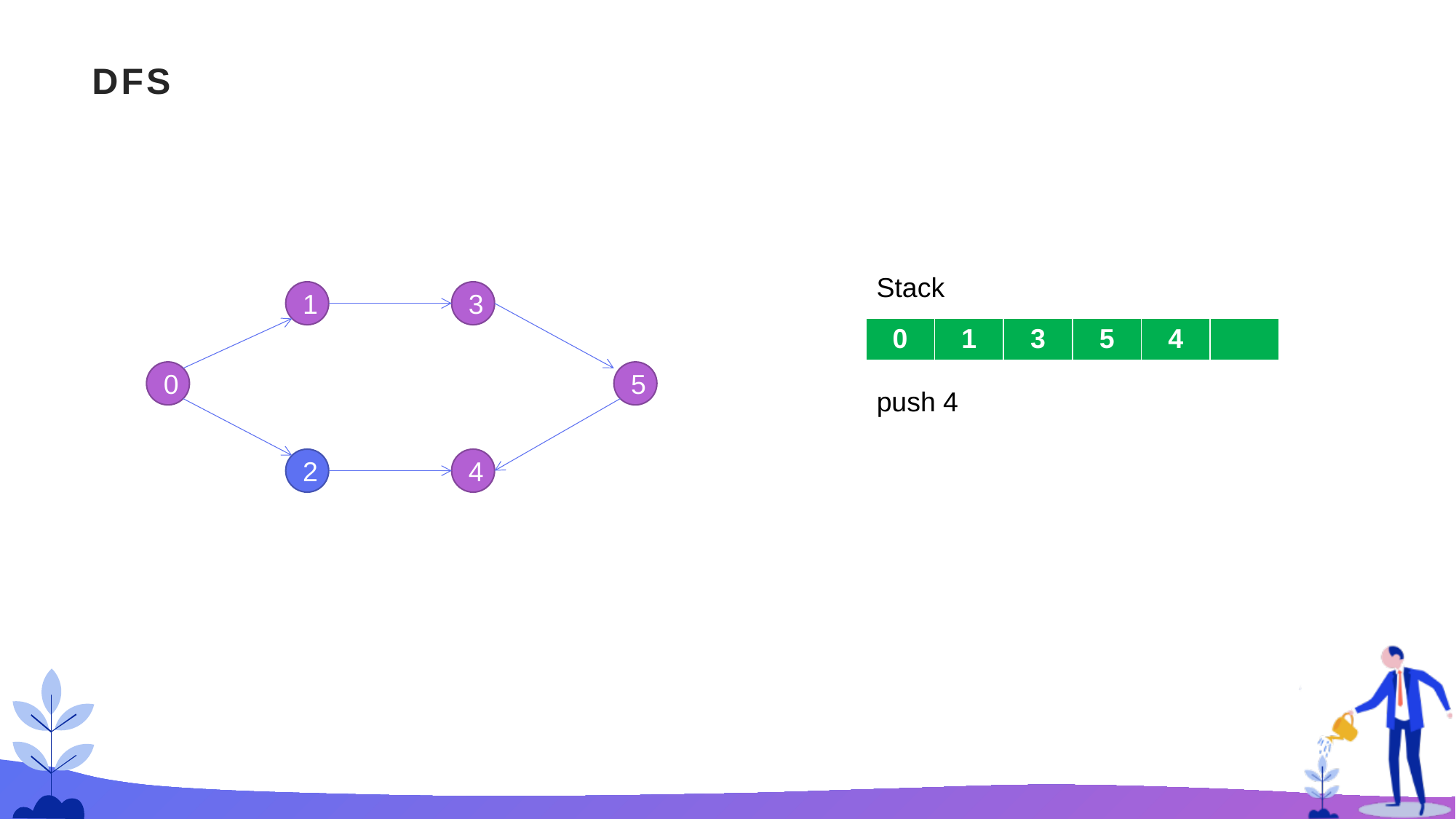

# DFS
Stack
1
3
| 0 | 1 | 3 | 5 | 4 |  |
| --- | --- | --- | --- | --- | --- |
0
5
push 4
2
4